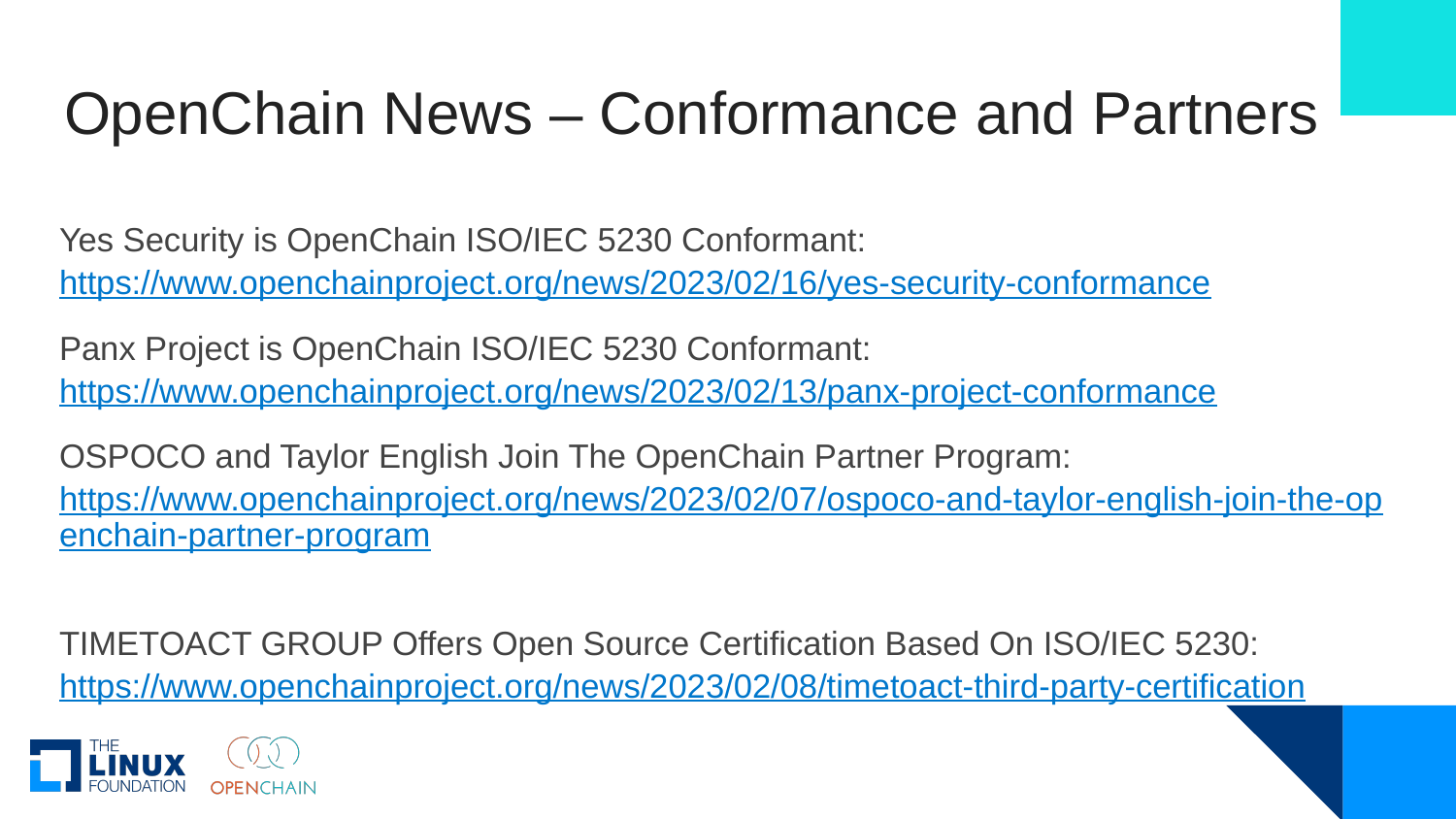

# OpenChain News – Conformance and Partners
Yes Security is OpenChain ISO/IEC 5230 Conformant:
https://www.openchainproject.org/news/2023/02/16/yes-security-conformance
Panx Project is OpenChain ISO/IEC 5230 Conformant:
https://www.openchainproject.org/news/2023/02/13/panx-project-conformance
OSPOCO and Taylor English Join The OpenChain Partner Program:
https://www.openchainproject.org/news/2023/02/07/ospoco-and-taylor-english-join-the-openchain-partner-program
TIMETOACT GROUP Offers Open Source Certification Based On ISO/IEC 5230:
https://www.openchainproject.org/news/2023/02/08/timetoact-third-party-certification